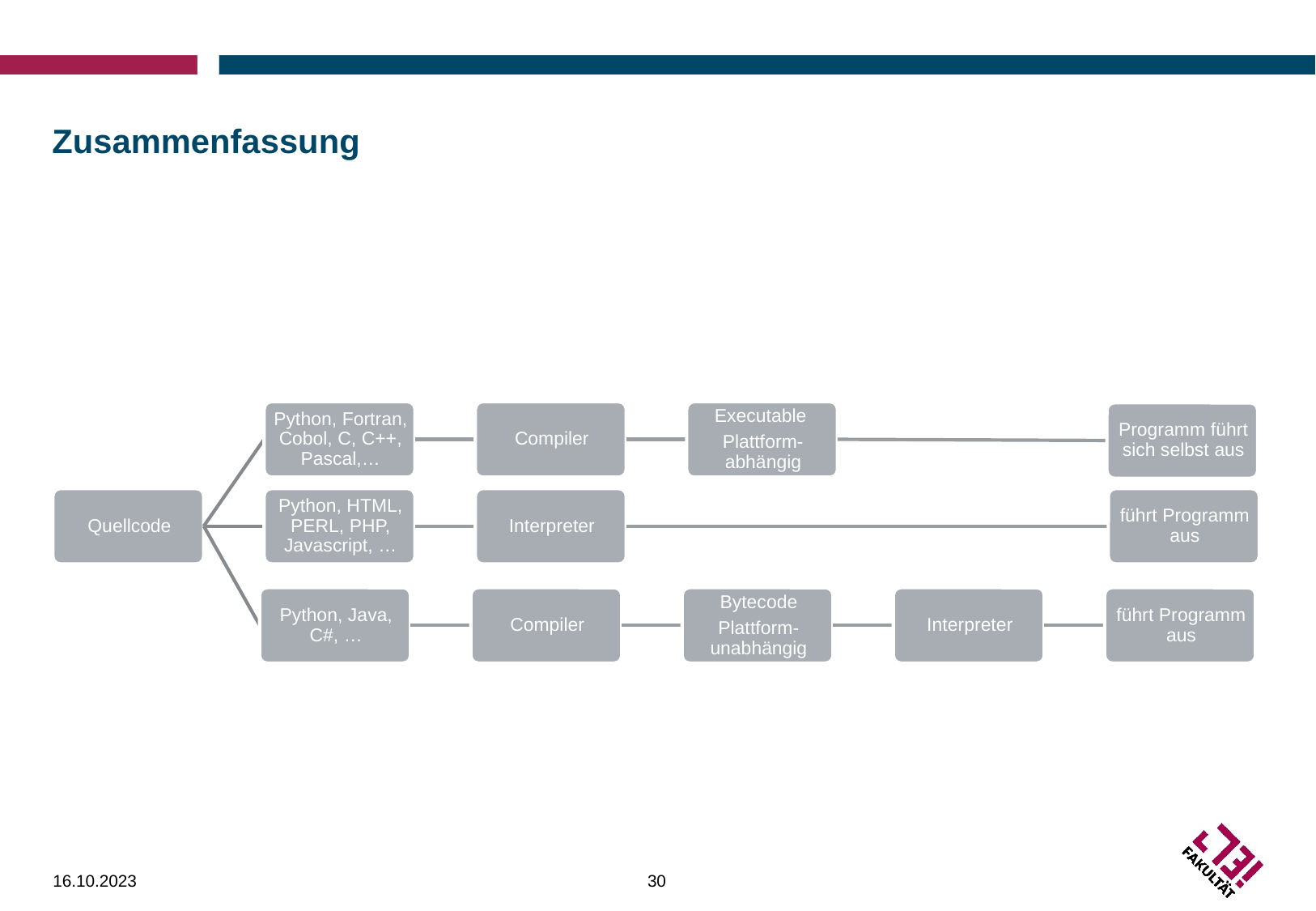

# Zusammenfassung
Quellcode

Python, Fortran, Cobol, C, C++, Pascal,…

Compiler

Executable
Plattform-abhängig

Programm führt sich selbst aus

Python, HTML, PERL, PHP, Javascript, …

Interpreter

führt Programm aus

Python, Java, C#, …

Compiler

Bytecode
Plattform-unabhängig

Interpreter

führt Programm aus
30
16.10.2023